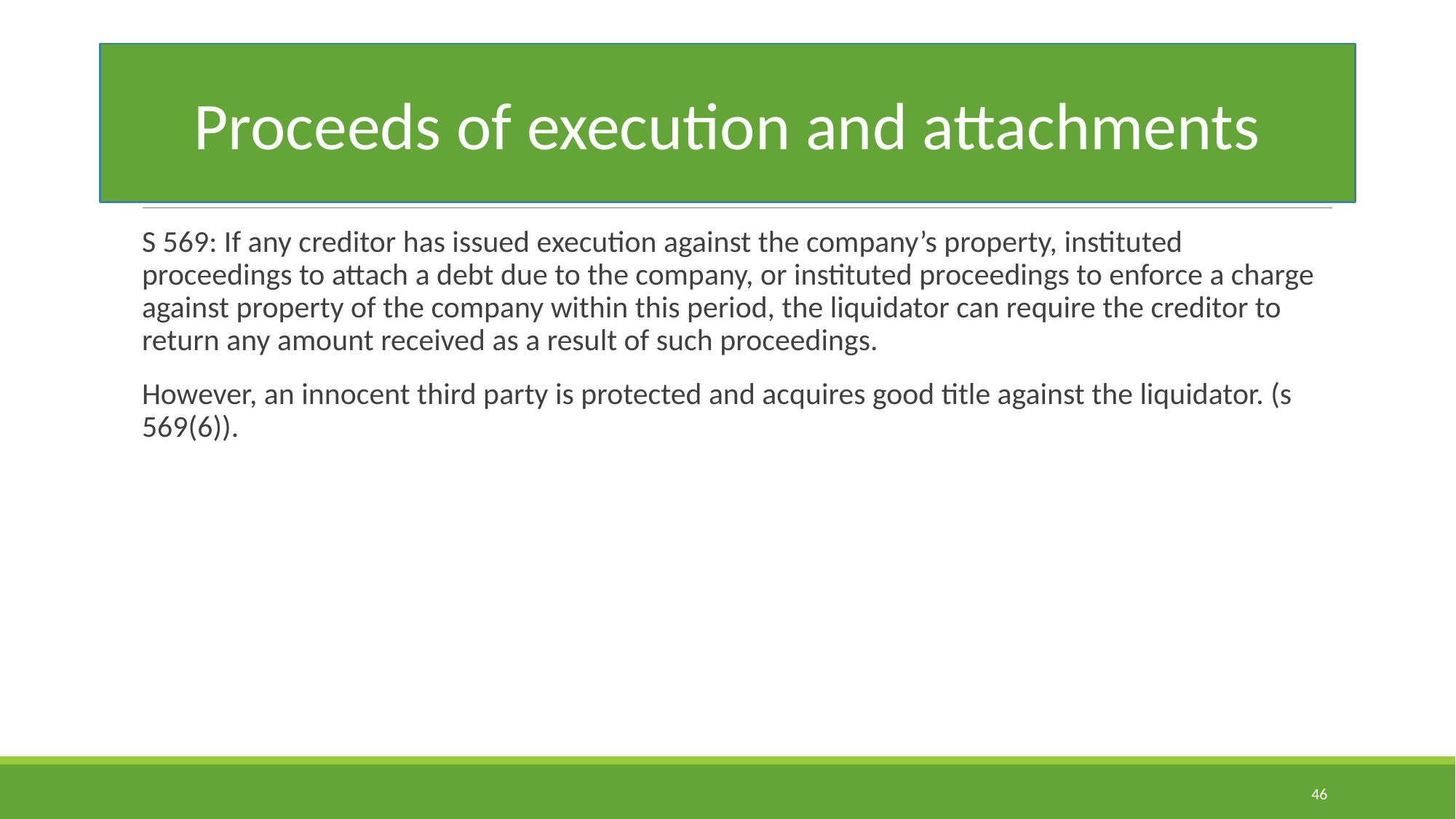

#
Proceeds of execution and attachments
S 569: If any creditor has issued execution against the company’s property, instituted proceedings to attach a debt due to the company, or instituted proceedings to enforce a charge against property of the company within this period, the liquidator can require the creditor to return any amount received as a result of such proceedings.
However, an innocent third party is protected and acquires good title against the liquidator. (s 569(6)).
46